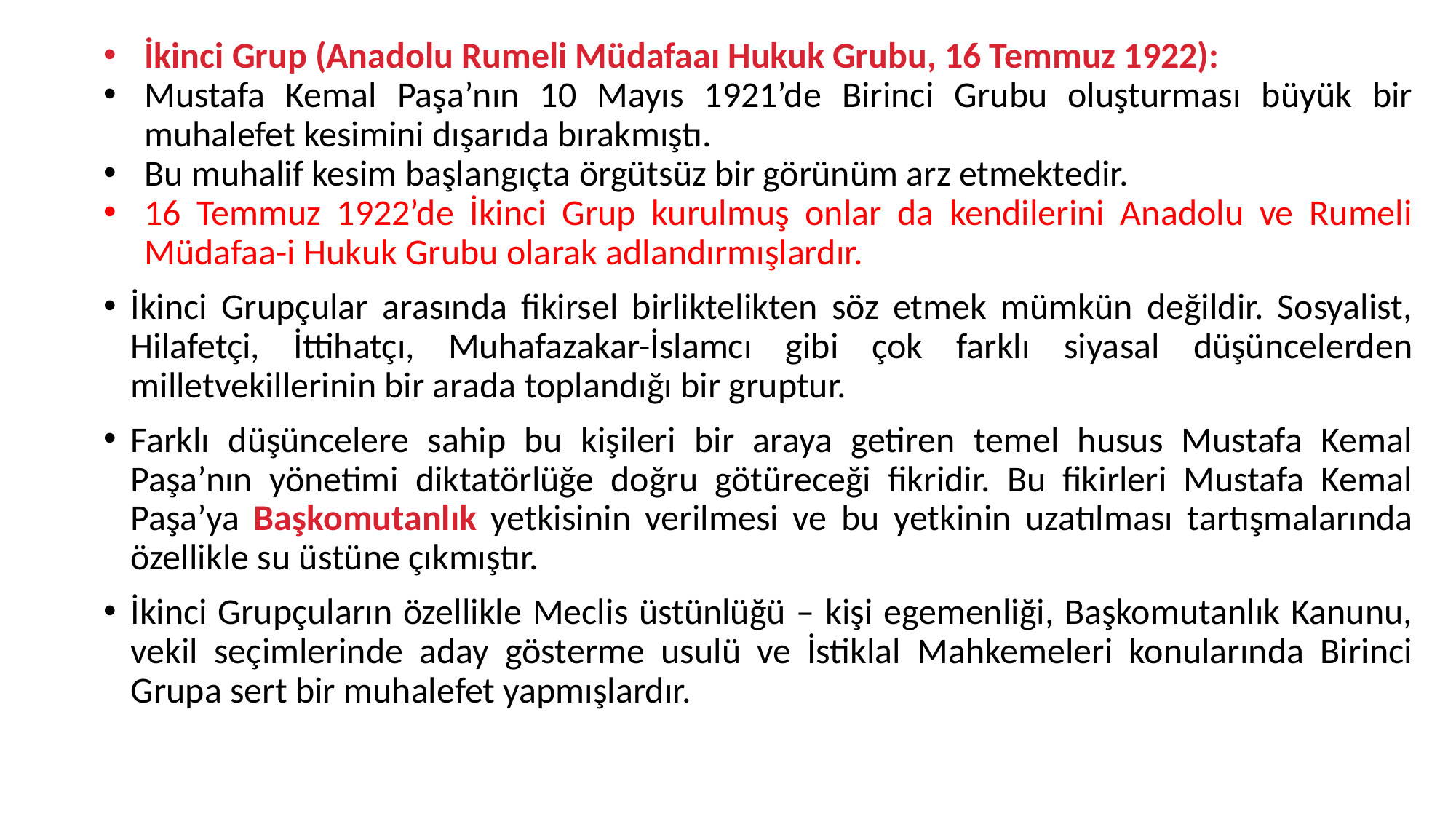

İkinci Grup (Anadolu Rumeli Müdafaaı Hukuk Grubu, 16 Temmuz 1922):
Mustafa Kemal Paşa’nın 10 Mayıs 1921’de Birinci Grubu oluşturması büyük bir muhalefet kesimini dışarıda bırakmıştı.
Bu muhalif kesim başlangıçta örgütsüz bir görünüm arz etmektedir.
16 Temmuz 1922’de İkinci Grup kurulmuş onlar da kendilerini Anadolu ve Rumeli Müdafaa-i Hukuk Grubu olarak adlandırmışlardır.
İkinci Grupçular arasında fikirsel birliktelikten söz etmek mümkün değildir. Sosyalist, Hilafetçi, İttihatçı, Muhafazakar-İslamcı gibi çok farklı siyasal düşüncelerden milletvekillerinin bir arada toplandığı bir gruptur.
Farklı düşüncelere sahip bu kişileri bir araya getiren temel husus Mustafa Kemal Paşa’nın yönetimi diktatörlüğe doğru götüreceği fikridir. Bu fikirleri Mustafa Kemal Paşa’ya Başkomutanlık yetkisinin verilmesi ve bu yetkinin uzatılması tartışmalarında özellikle su üstüne çıkmıştır.
İkinci Grupçuların özellikle Meclis üstünlüğü – kişi egemenliği, Başkomutanlık Kanunu, vekil seçimlerinde aday gösterme usulü ve İstiklal Mahkemeleri konularında Birinci Grupa sert bir muhalefet yapmışlardır.